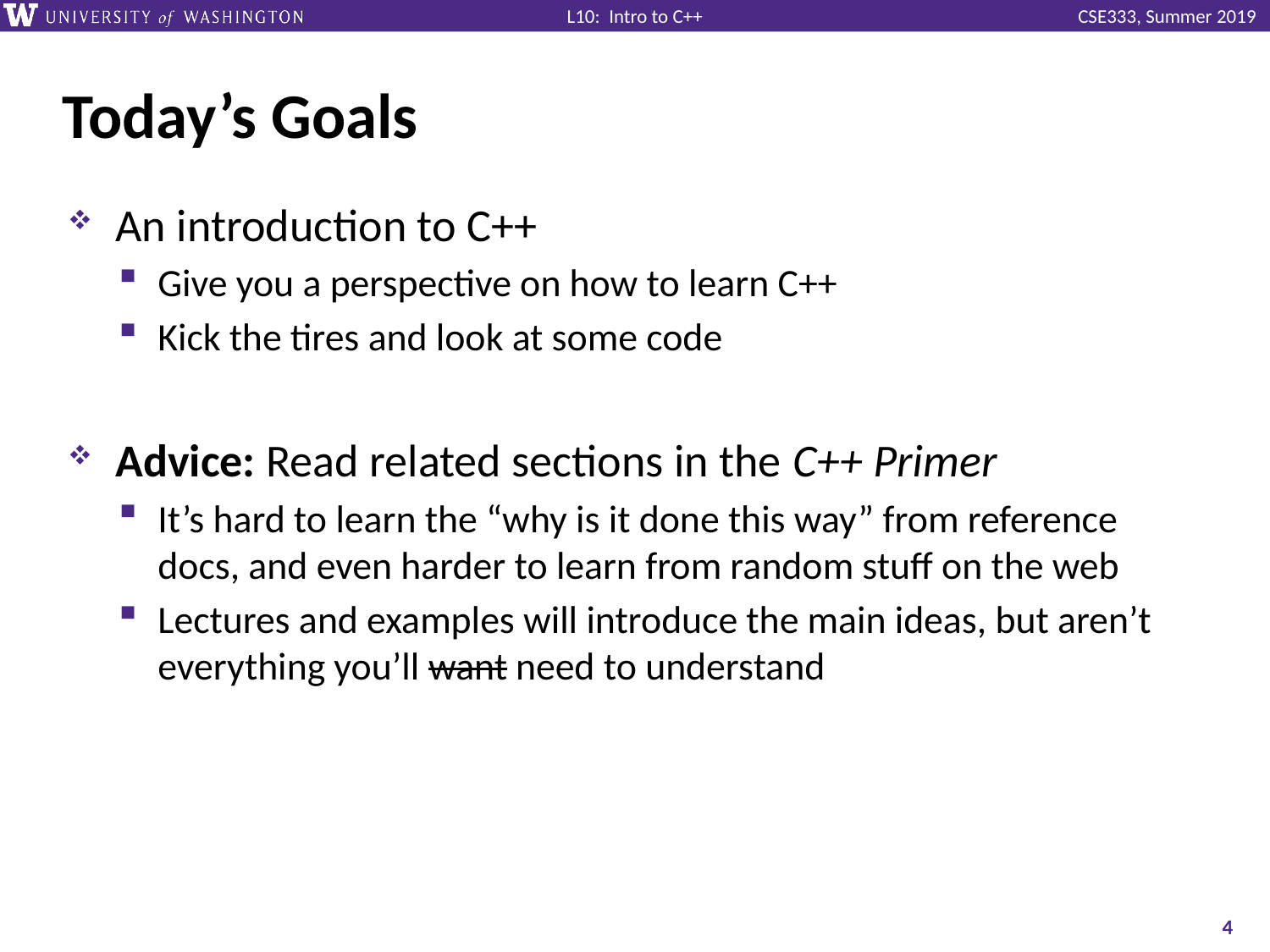

# Today’s Goals
An introduction to C++
Give you a perspective on how to learn C++
Kick the tires and look at some code

Advice: Read related sections in the C++ Primer
It’s hard to learn the “why is it done this way” from reference docs, and even harder to learn from random stuff on the web
Lectures and examples will introduce the main ideas, but aren’t everything you’ll want need to understand
4